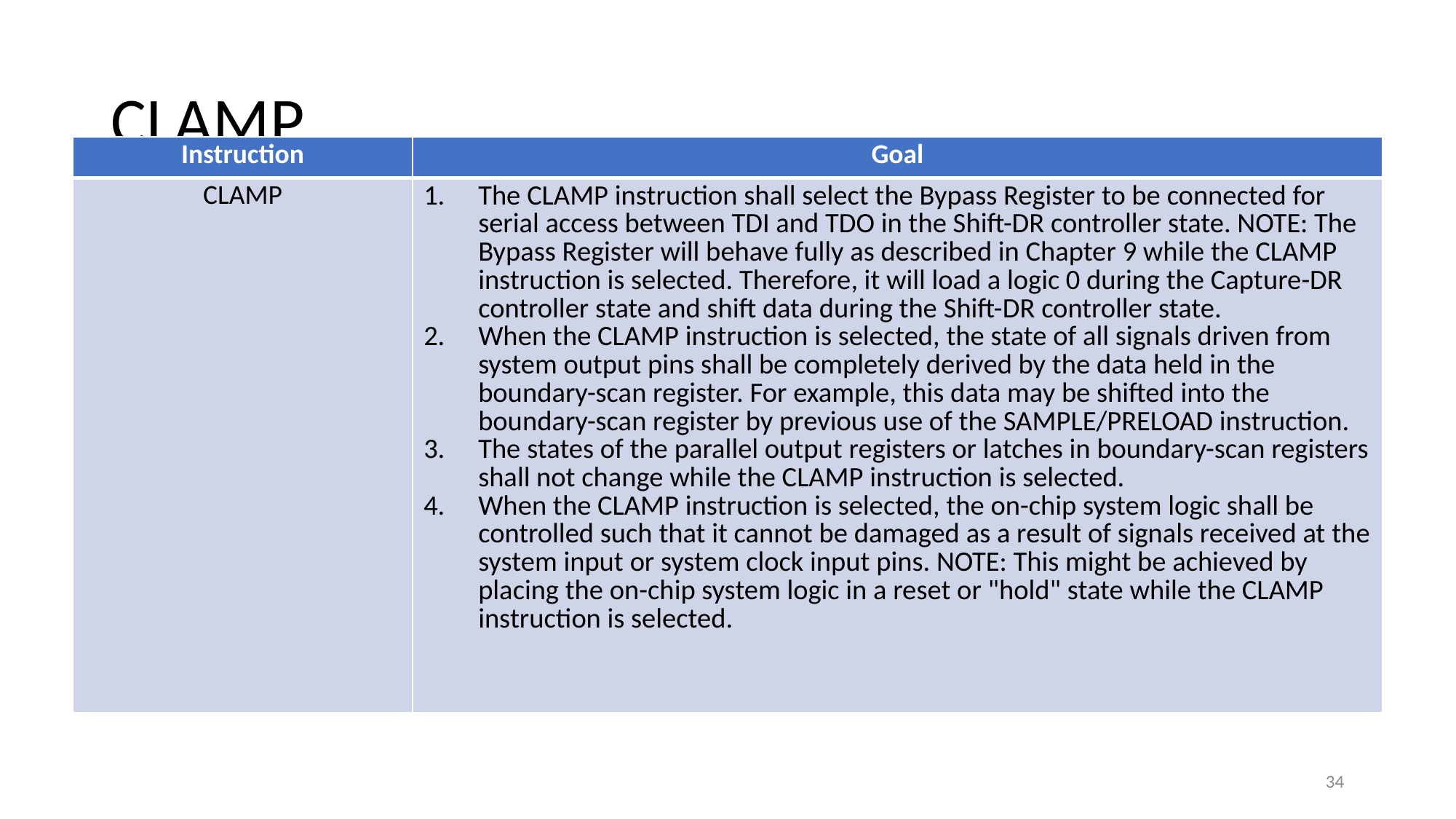

# CLAMP
| Instruction | Goal |
| --- | --- |
| CLAMP | The CLAMP instruction shall select the Bypass Register to be connected for serial access between TDI and TDO in the Shift-DR controller state. NOTE: The Bypass Register will behave fully as described in Chapter 9 while the CLAMP instruction is selected. Therefore, it will load a logic 0 during the Capture-DR controller state and shift data during the Shift-DR controller state. When the CLAMP instruction is selected, the state of all signals driven from system output pins shall be completely derived by the data held in the boundary-scan register. For example, this data may be shifted into the boundary-scan register by previous use of the SAMPLE/PRELOAD instruction. The states of the parallel output registers or latches in boundary-scan registers shall not change while the CLAMP instruction is selected. When the CLAMP instruction is selected, the on-chip system logic shall be controlled such that it cannot be damaged as a result of signals received at the system input or system clock input pins. NOTE: This might be achieved by placing the on-chip system logic in a reset or "hold" state while the CLAMP instruction is selected. |
34